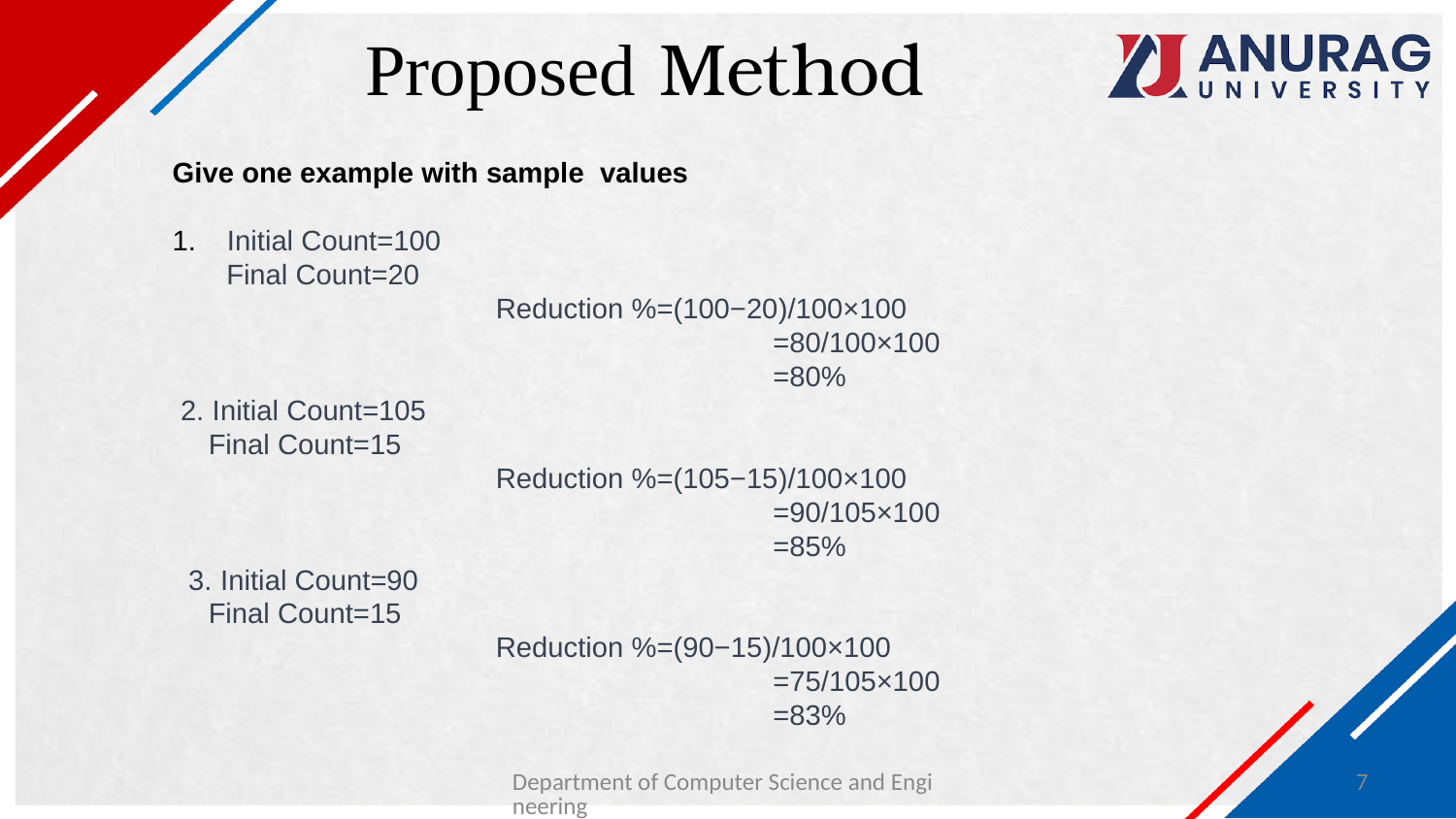

# Proposed Method
Give one example with sample  values

Initial Count=100
      Final Count=20
                                    Reduction %=(100−20​)/100×100
                                                                           =80​/100×100
                                                                           =80%
 2. Initial Count=105
    Final Count=15
                                    Reduction %=(105−15​)/100×100
                                                                           =90/105×100
                                                                           =85%
  3. Initial Count=90
    Final Count=15
                                    Reduction %=(90−15​)/100×100
                                                                           =75/105×100
                                                                           =83%

Department of Computer Science and Engineering
7